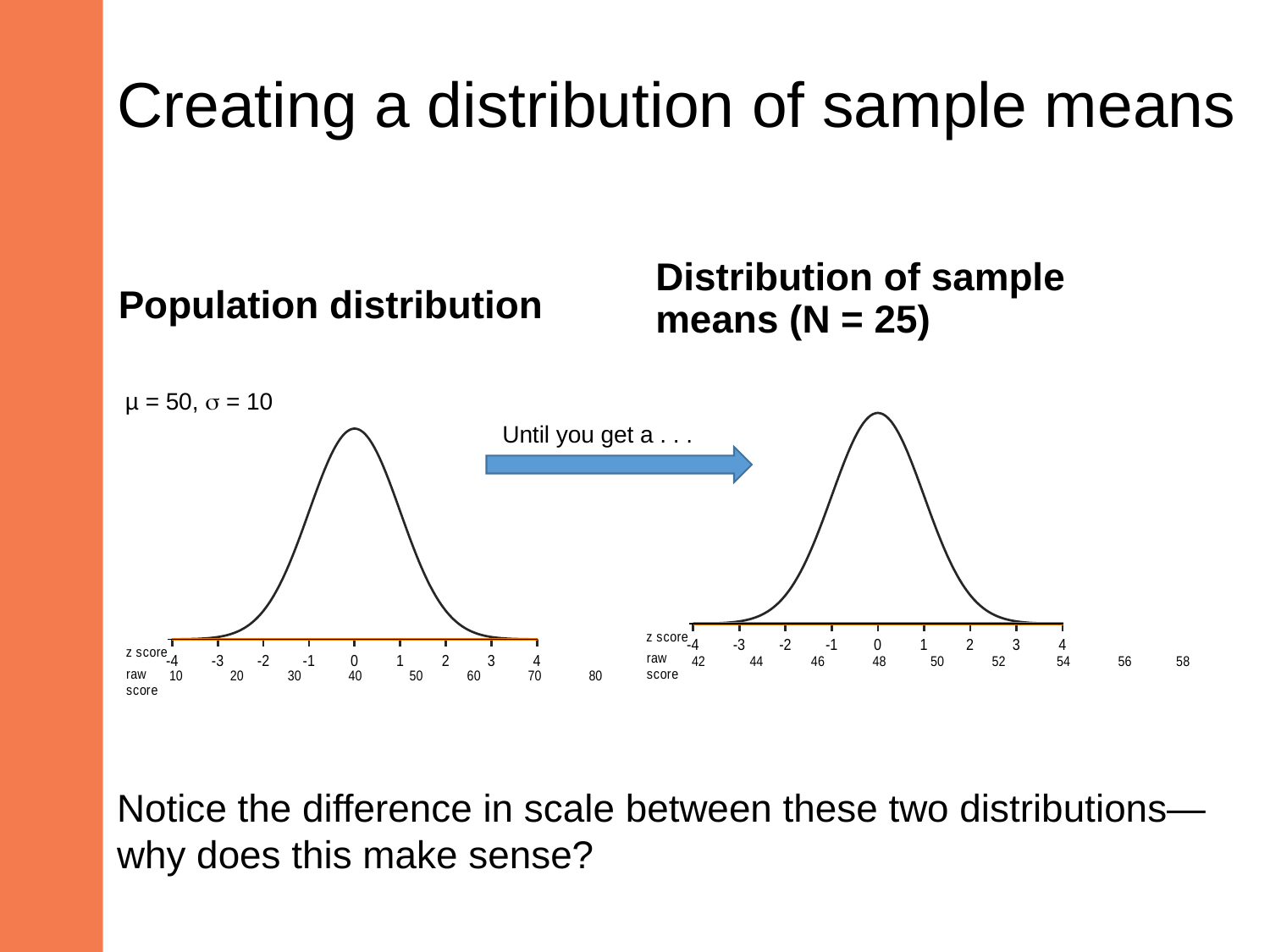

# Creating a distribution of sample means
Distribution of sample means (N = 25)
Population distribution
µ = 50, σ = 10

### Chart

| Category |  |  |
|---|---|---|

### Chart

| Category |  |  |
|---|---|---|
Until you get a . . .

Notice the difference in scale between these two distributions—why does this make sense?